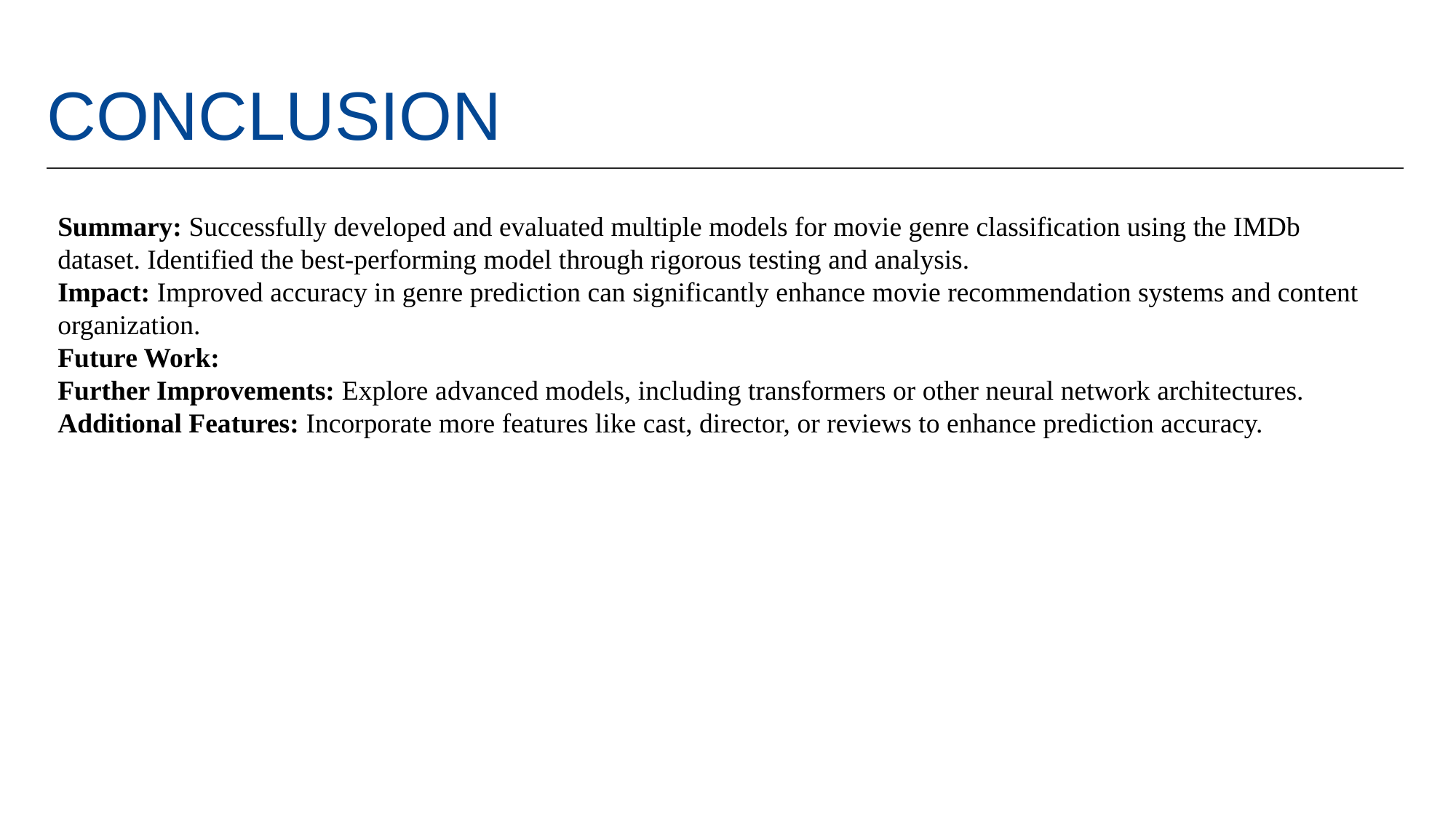

# Conclusion
Summary: Successfully developed and evaluated multiple models for movie genre classification using the IMDb dataset. Identified the best-performing model through rigorous testing and analysis.
Impact: Improved accuracy in genre prediction can significantly enhance movie recommendation systems and content organization.
Future Work:
Further Improvements: Explore advanced models, including transformers or other neural network architectures.
Additional Features: Incorporate more features like cast, director, or reviews to enhance prediction accuracy.